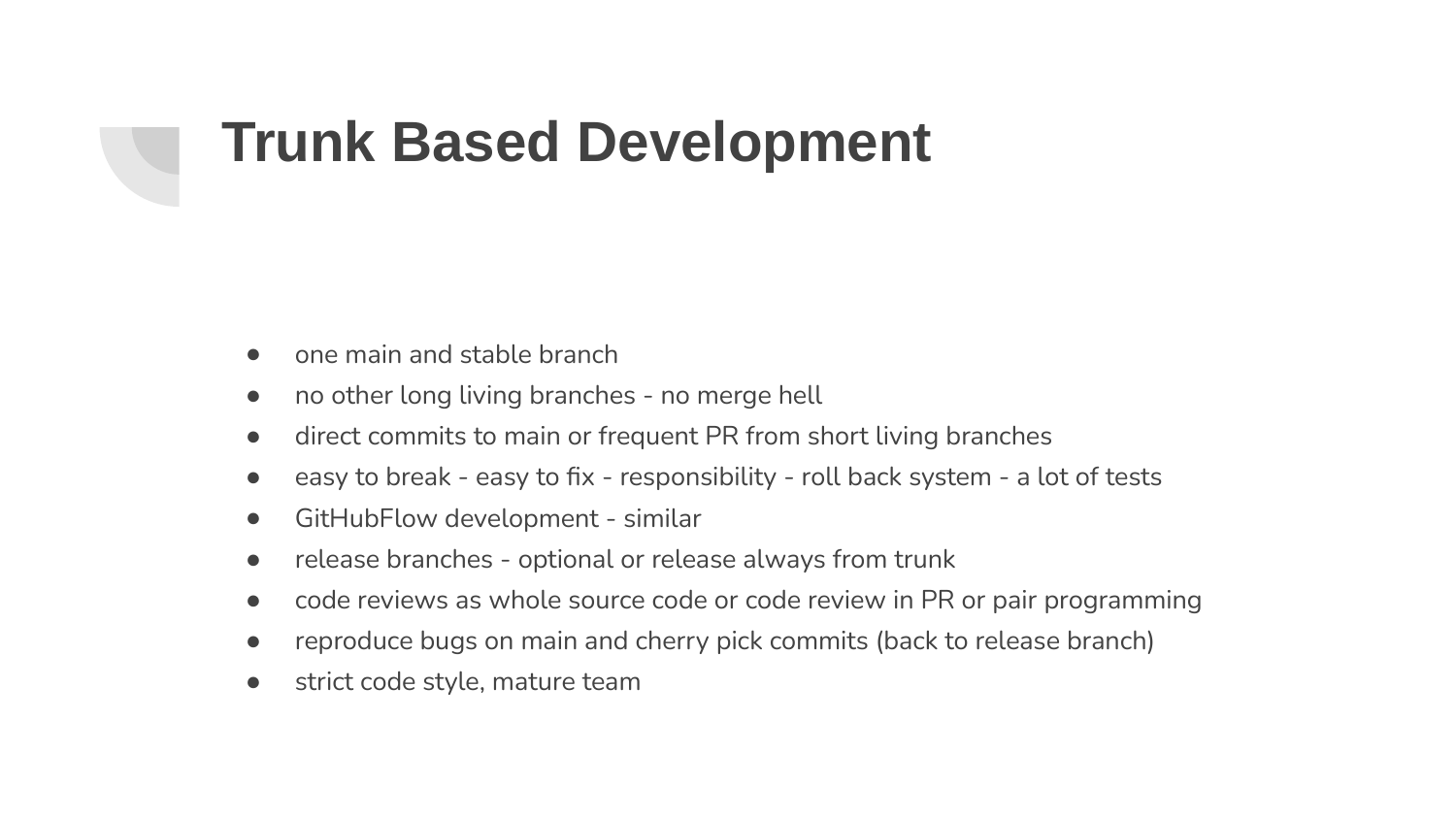

# Trunk Based Development
one main and stable branch
no other long living branches - no merge hell
direct commits to main or frequent PR from short living branches
easy to break - easy to fix - responsibility - roll back system - a lot of tests
GitHubFlow development - similar
release branches - optional or release always from trunk
code reviews as whole source code or code review in PR or pair programming
reproduce bugs on main and cherry pick commits (back to release branch)
strict code style, mature team